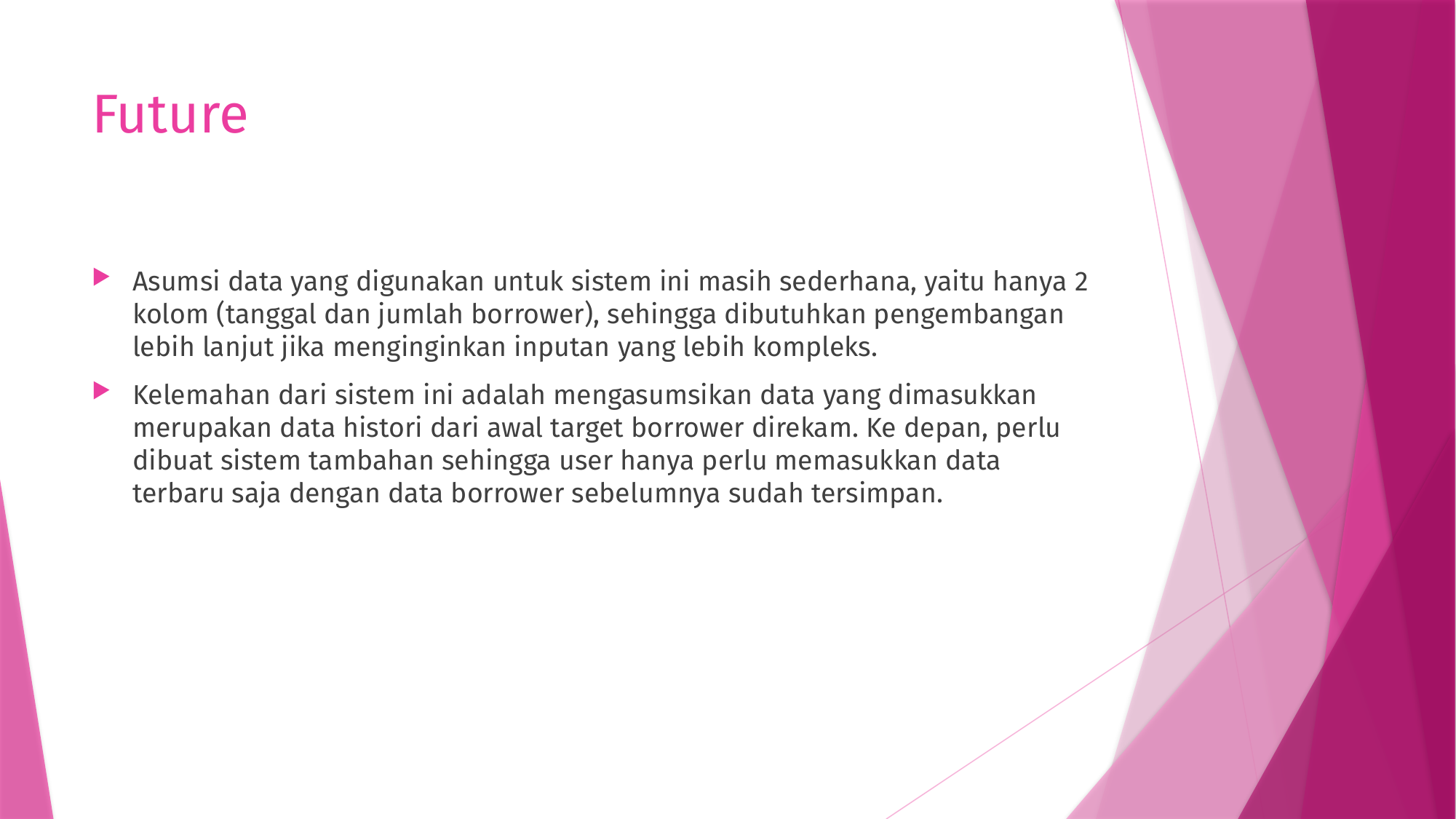

# Future
Asumsi data yang digunakan untuk sistem ini masih sederhana, yaitu hanya 2 kolom (tanggal dan jumlah borrower), sehingga dibutuhkan pengembangan lebih lanjut jika menginginkan inputan yang lebih kompleks.
Kelemahan dari sistem ini adalah mengasumsikan data yang dimasukkan merupakan data histori dari awal target borrower direkam. Ke depan, perlu dibuat sistem tambahan sehingga user hanya perlu memasukkan data terbaru saja dengan data borrower sebelumnya sudah tersimpan.